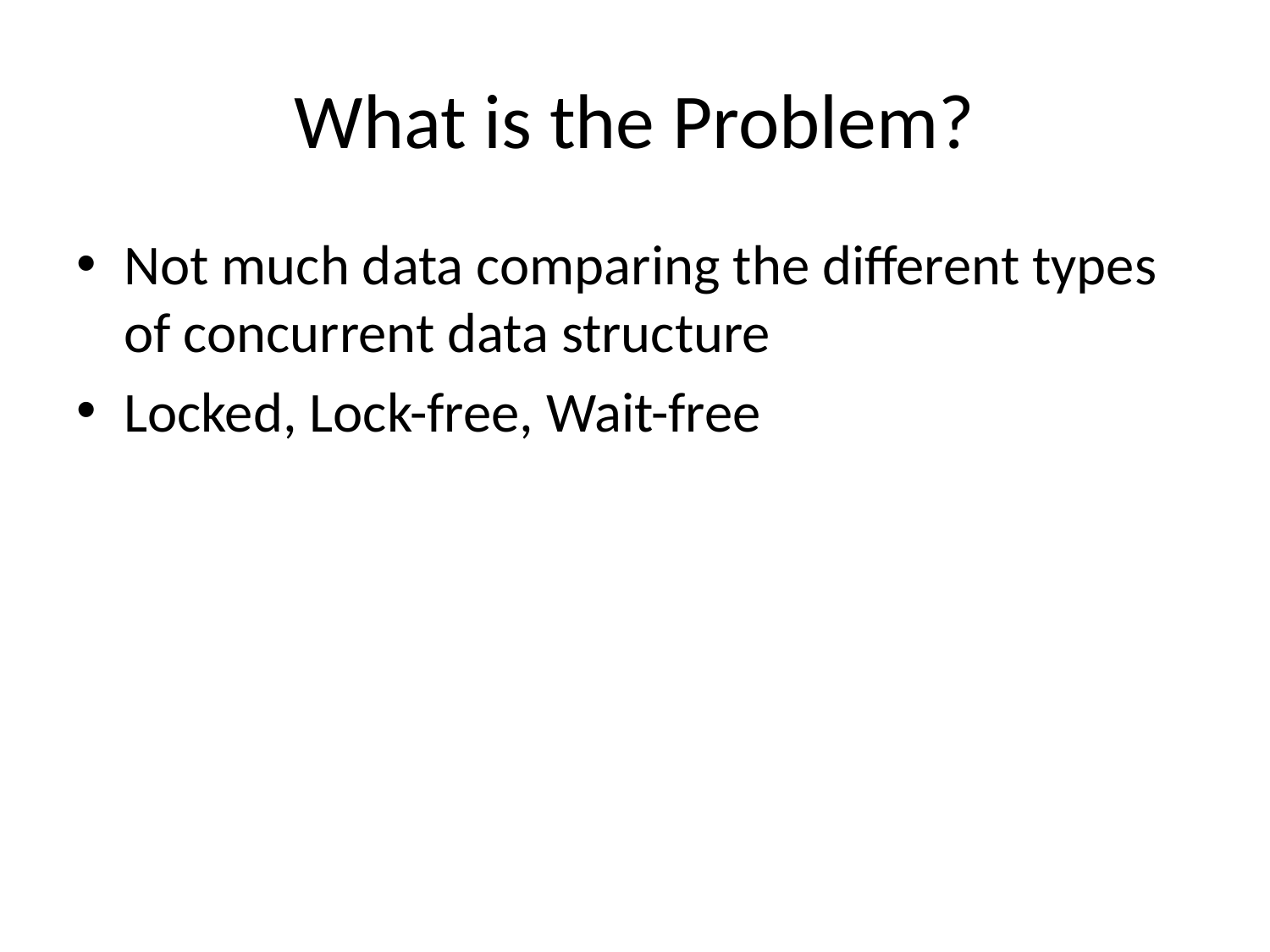

# What is the Problem?
Not much data comparing the different types of concurrent data structure
Locked, Lock-free, Wait-free